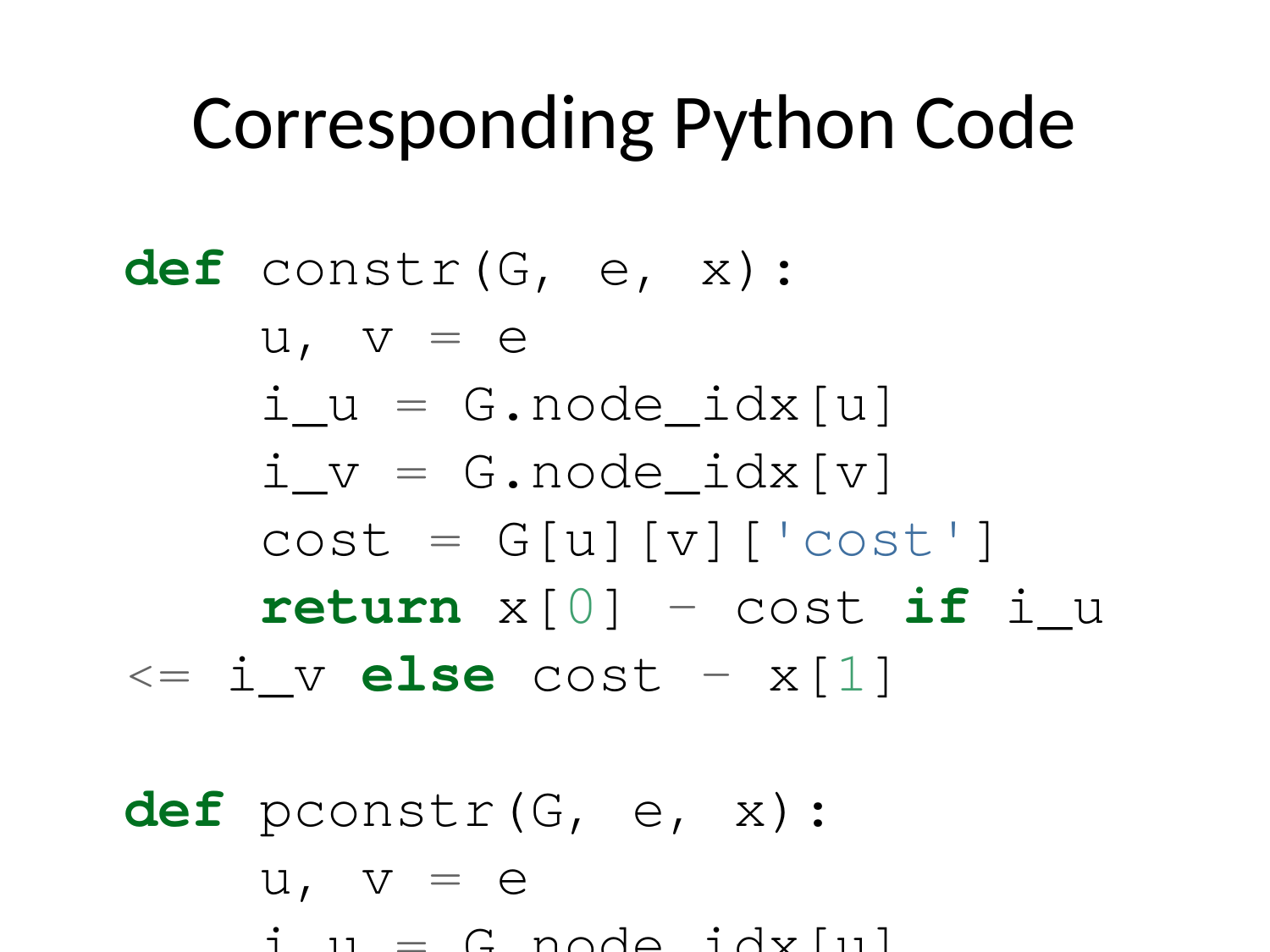

# Corresponding Python Code
def constr(G, e, x):
    u, v = e
    i_u = G.node_idx[u]
    i_v = G.node_idx[v]
    cost = G[u][v]['cost']
    return x[0] - cost if i_u <= i_v else cost - x[1]
def pconstr(G, e, x):
    u, v = e
    i_u = G.node_idx[u]
    i_v = G.node_idx[v]
    return np.array([1.,  0.] if i_u <= i_v else [0., -1.])
class optscaling_oracle:
    def __init__(self, G):
        self.network = network_oracle(G, constr, pconstr)
    def __call__(self, x, t):
        cut, feasible = self.network(x)
        if not feasible: return cut, t
        s = x[0] - x[1]
        fj = s - t
        if fj < 0.:
            t = s
            fj = 0.
        return (np.array([1., -1.]), fj), t